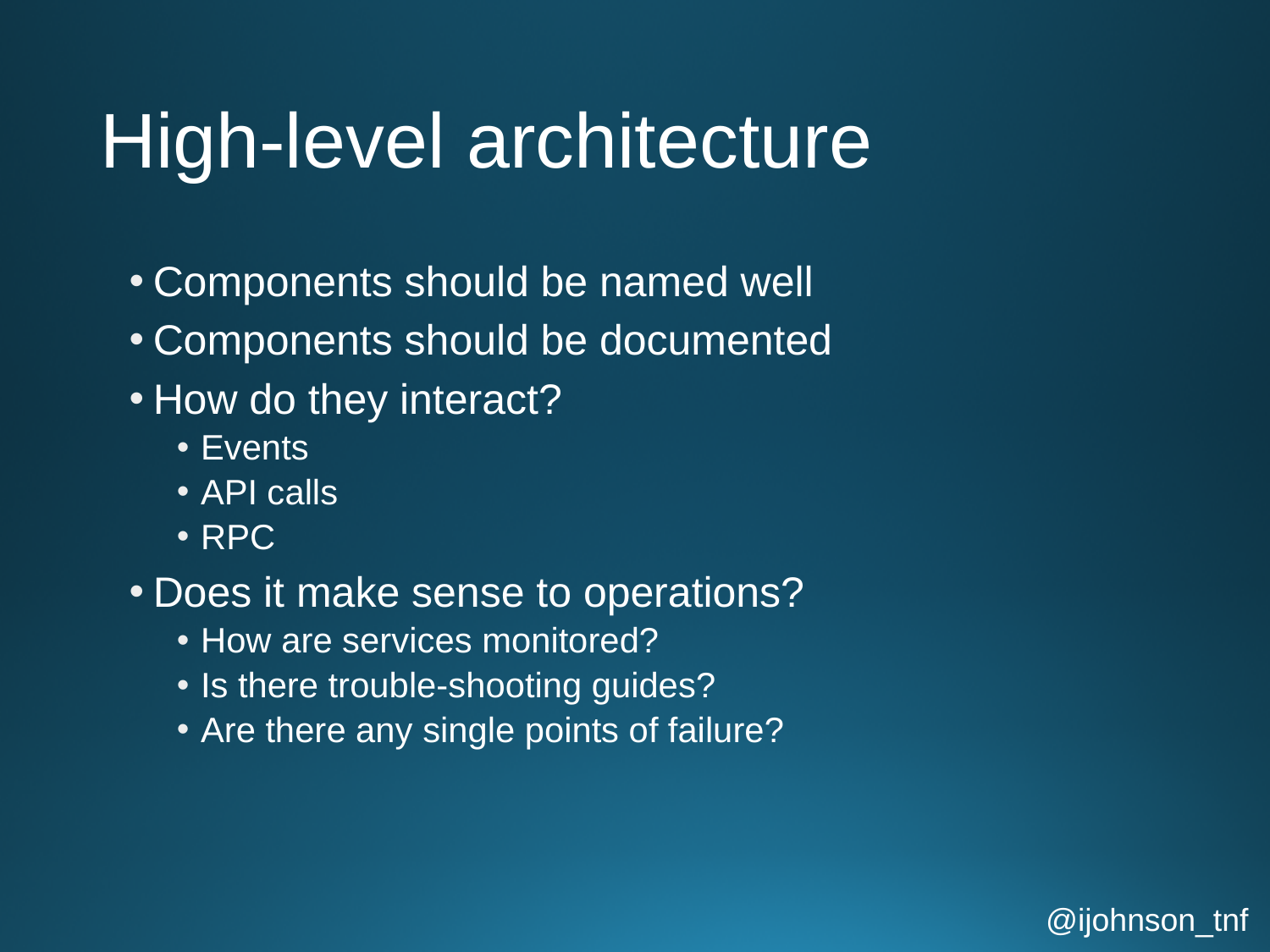

# High-level architecture
Components should be named well
Components should be documented
How do they interact?
Events
API calls
RPC
Does it make sense to operations?
How are services monitored?
Is there trouble-shooting guides?
Are there any single points of failure?

@ijohnson_tnf